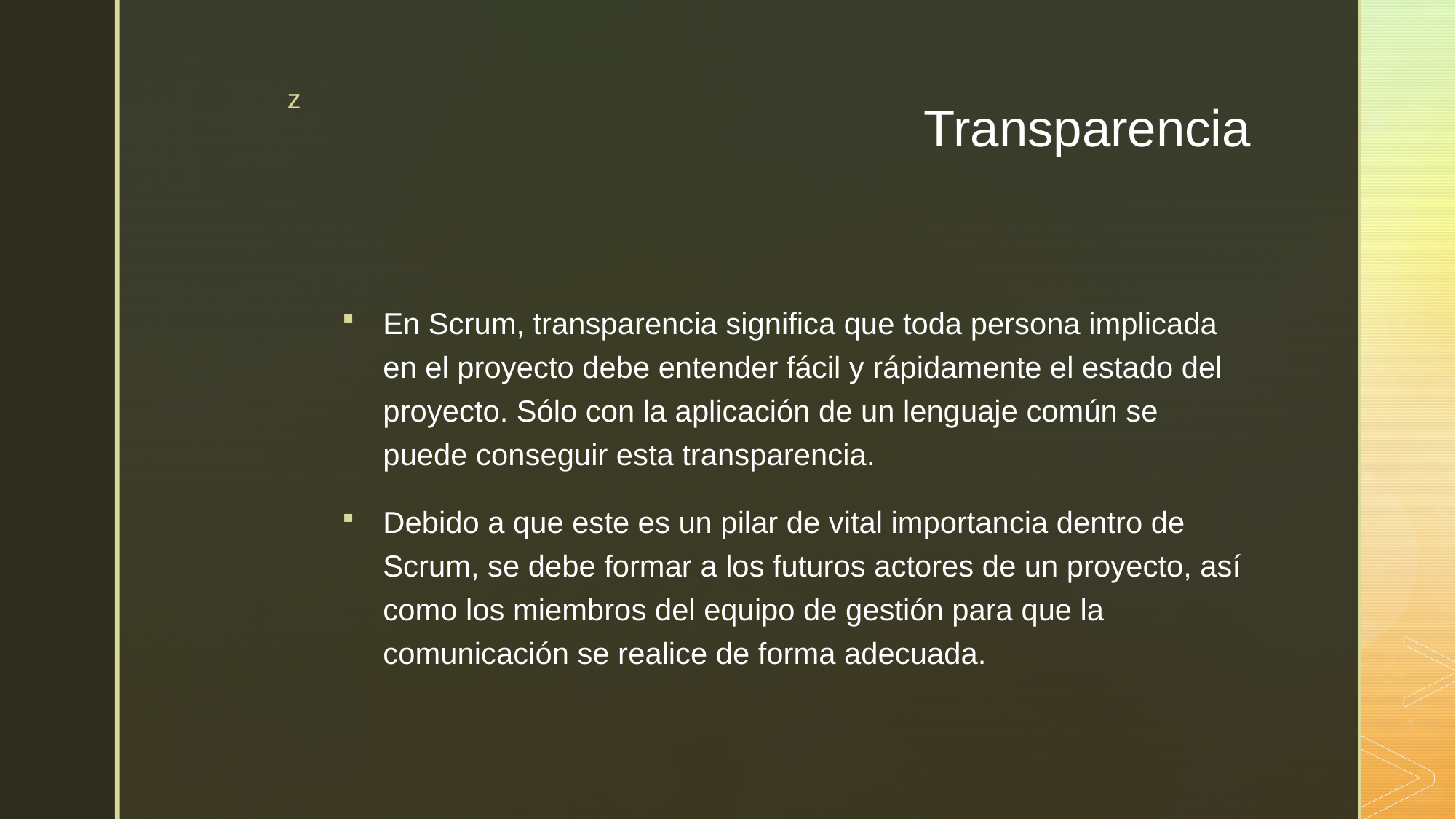

# Transparencia
En Scrum, transparencia significa que toda persona implicada en el proyecto debe entender fácil y rápidamente el estado del proyecto. Sólo con la aplicación de un lenguaje común se puede conseguir esta transparencia.
Debido a que este es un pilar de vital importancia dentro de Scrum, se debe formar a los futuros actores de un proyecto, así como los miembros del equipo de gestión para que la comunicación se realice de forma adecuada.